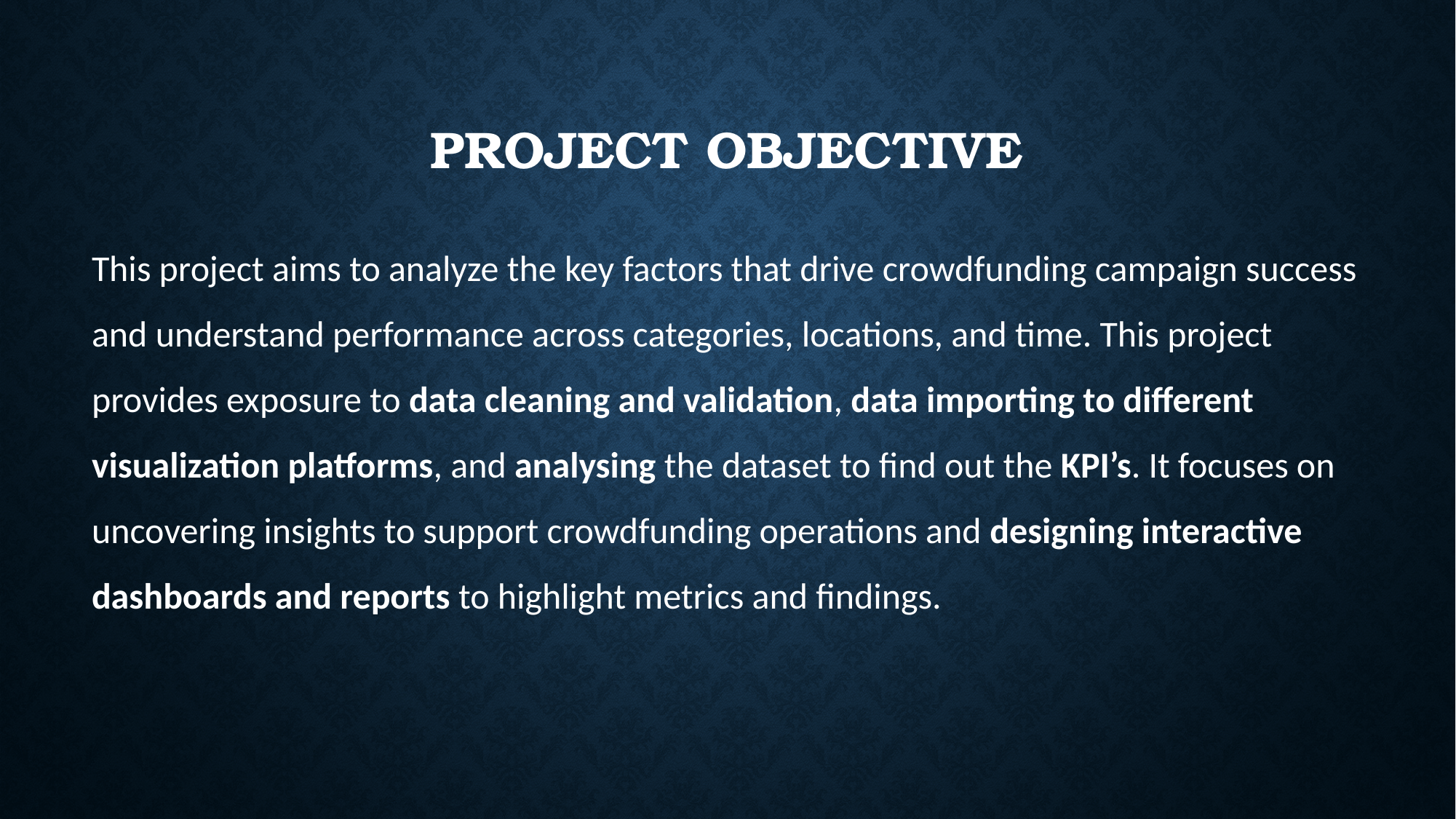

# Project Objective
This project aims to analyze the key factors that drive crowdfunding campaign success and understand performance across categories, locations, and time. This project provides exposure to data cleaning and validation, data importing to different visualization platforms, and analysing the dataset to find out the KPI’s. It focuses on uncovering insights to support crowdfunding operations and designing interactive dashboards and reports to highlight metrics and findings.